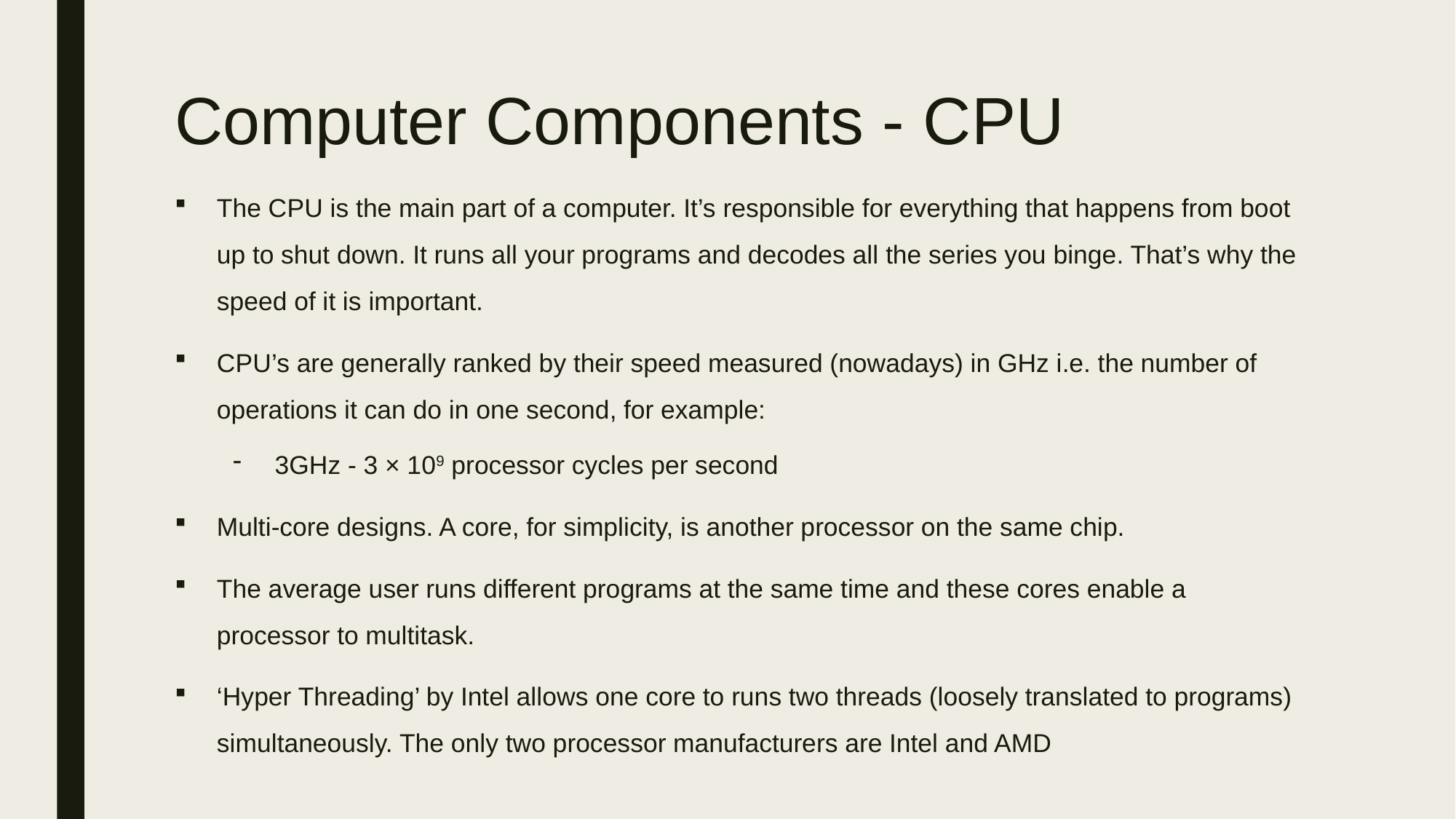

# Computer Components - CPU
The CPU is the main part of a computer. It’s responsible for everything that happens from boot up to shut down. It runs all your programs and decodes all the series you binge. That’s why the speed of it is important.
CPU’s are generally ranked by their speed measured (nowadays) in GHz i.e. the number of operations it can do in one second, for example:
3GHz - 3 × 109 processor cycles per second
Multi-core designs. A core, for simplicity, is another processor on the same chip.
The average user runs different programs at the same time and these cores enable a processor to multitask.
‘Hyper Threading’ by Intel allows one core to runs two threads (loosely translated to programs) simultaneously. The only two processor manufacturers are Intel and AMD